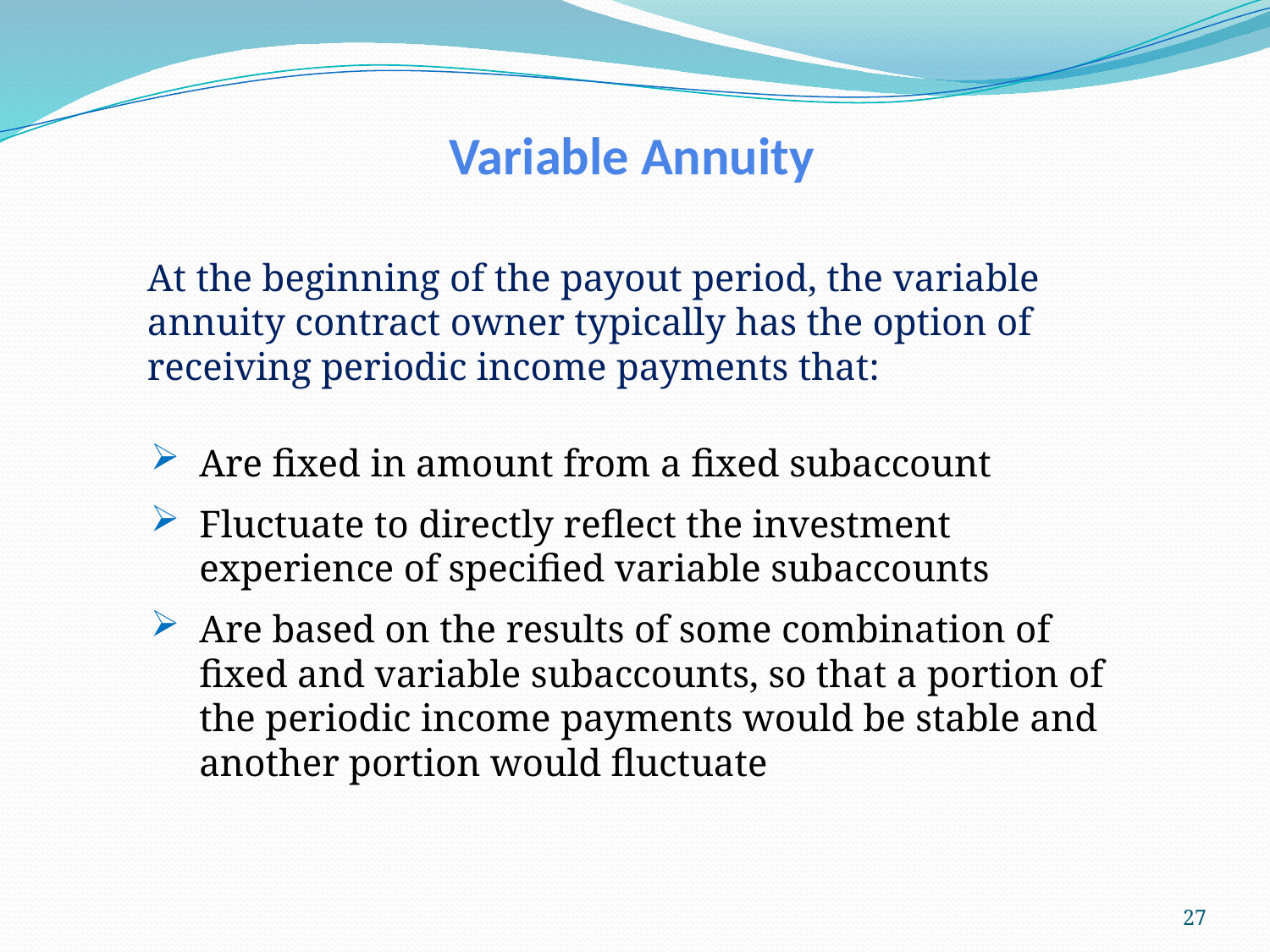

Variable Annuity
At the beginning of the payout period, the variable annuity contract owner typically has the option of receiving periodic income payments that:
Are fixed in amount from a fixed subaccount
Fluctuate to directly reflect the investment experience of specified variable subaccounts
Are based on the results of some combination of fixed and variable subaccounts, so that a portion of the periodic income payments would be stable and another portion would fluctuate
27